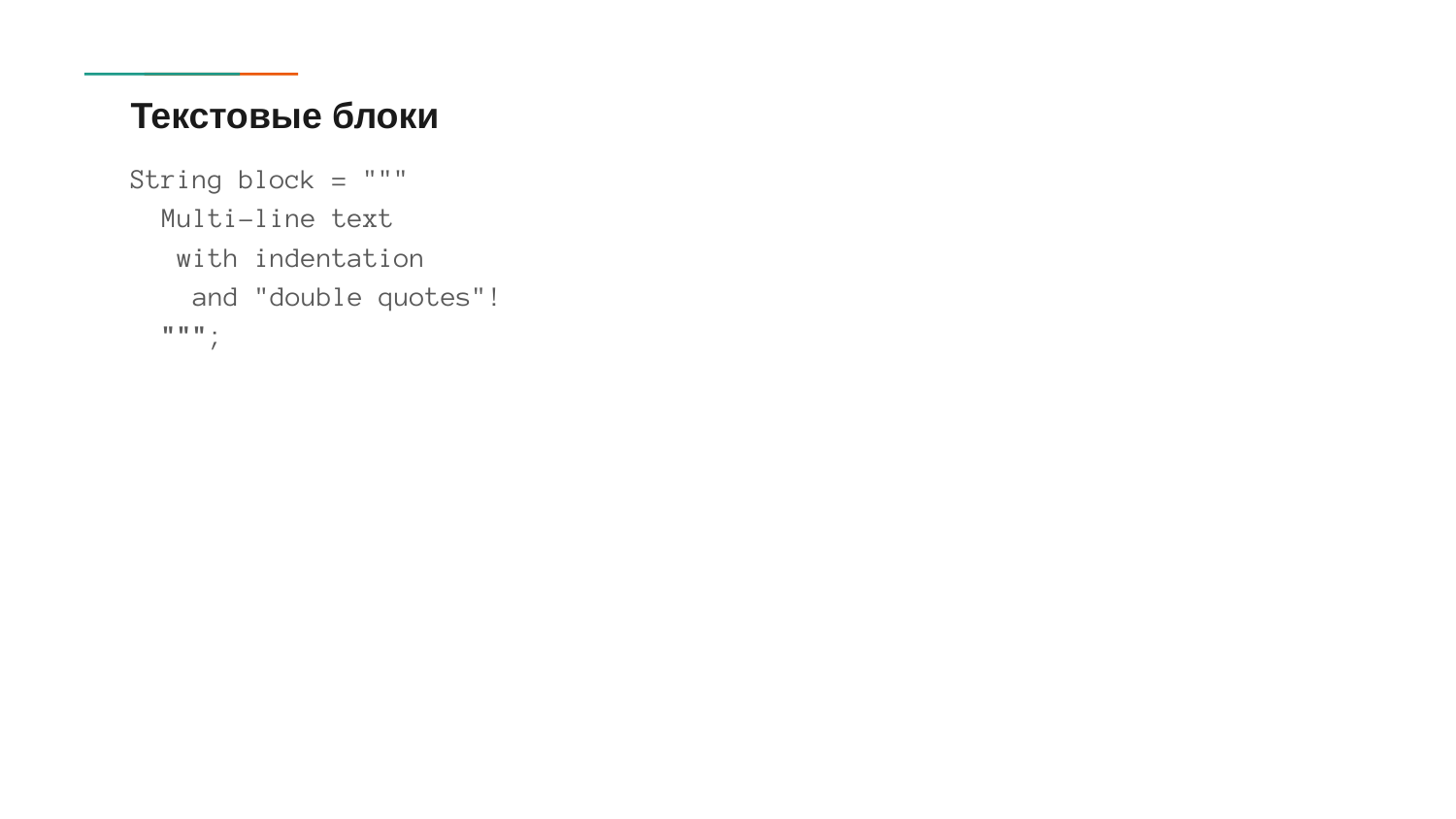

# Текстовые блоки
String block = """
  Multi-line text
   with indentation
    and "double quotes"!
  """;